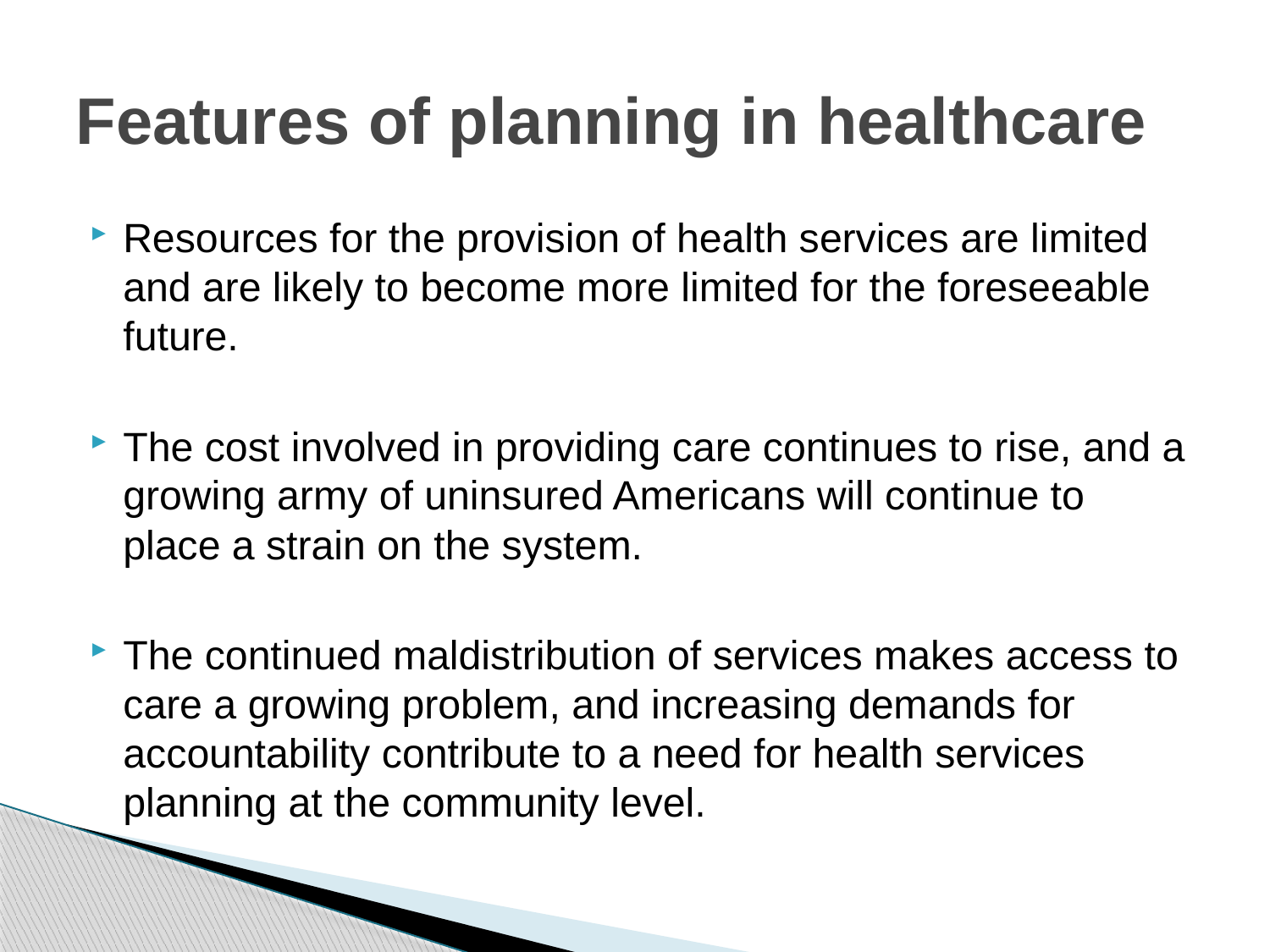

# Features of planning in healthcare
Resources for the provision of health services are limited and are likely to become more limited for the foreseeable future.

The cost involved in providing care continues to rise, and a growing army of uninsured Americans will continue to place a strain on the system.

The continued maldistribution of services makes access to care a growing problem, and increasing demands for accountability contribute to a need for health services planning at the community level.